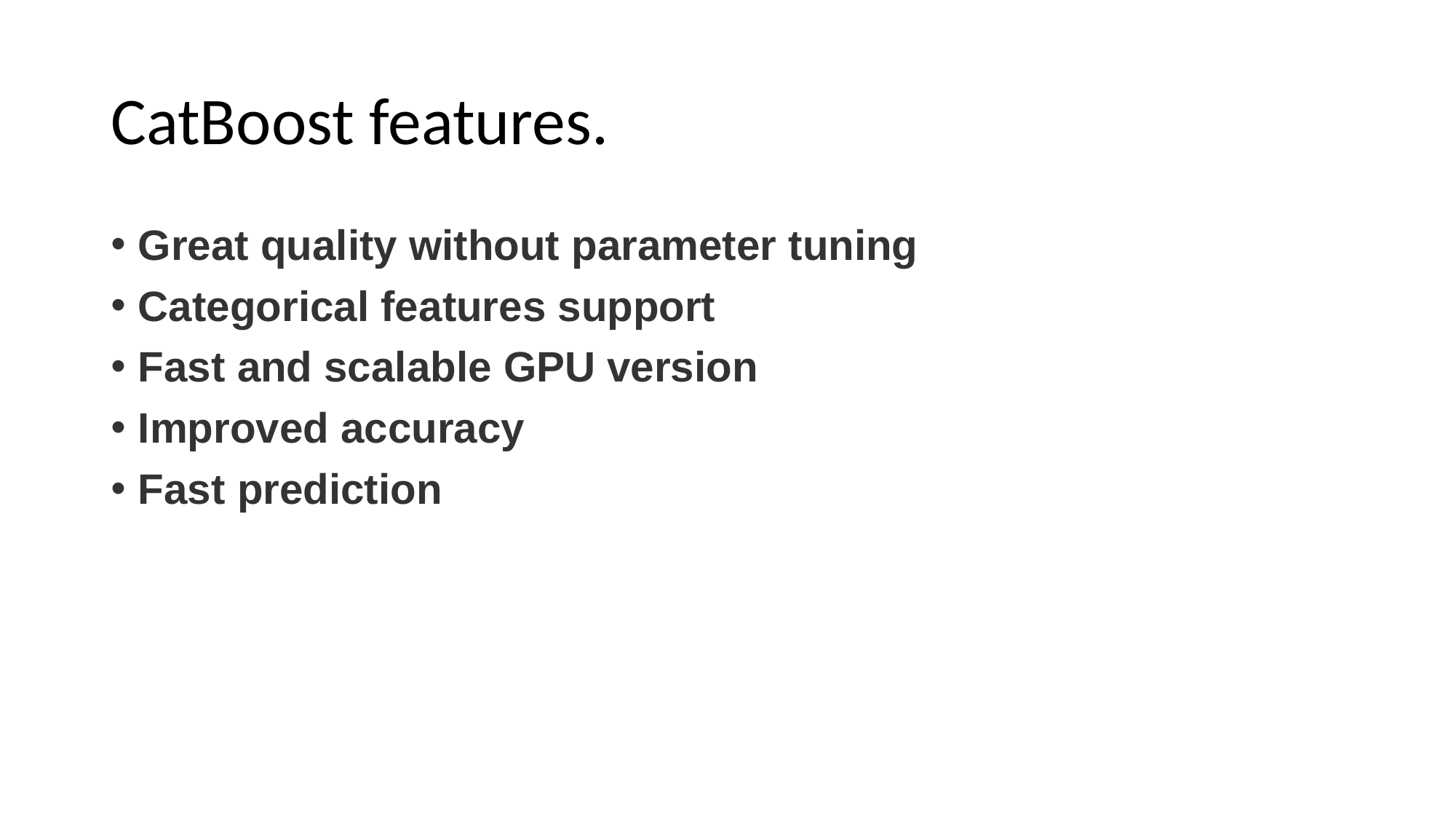

# CatBoost features.
Great quality without parameter tuning
Categorical features support
Fast and scalable GPU version
Improved accuracy
Fast prediction